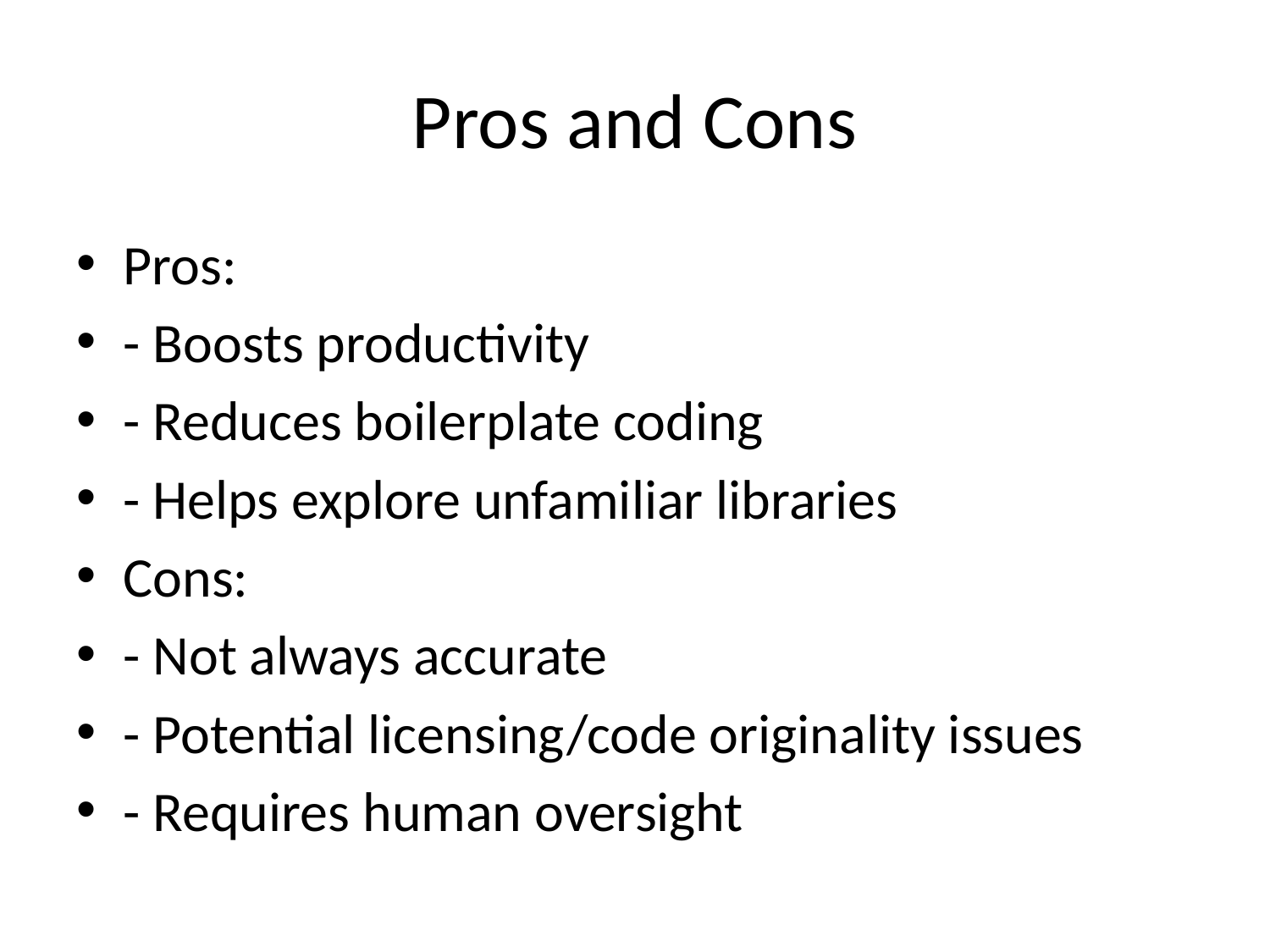

# Pros and Cons
Pros:
- Boosts productivity
- Reduces boilerplate coding
- Helps explore unfamiliar libraries
Cons:
- Not always accurate
- Potential licensing/code originality issues
- Requires human oversight